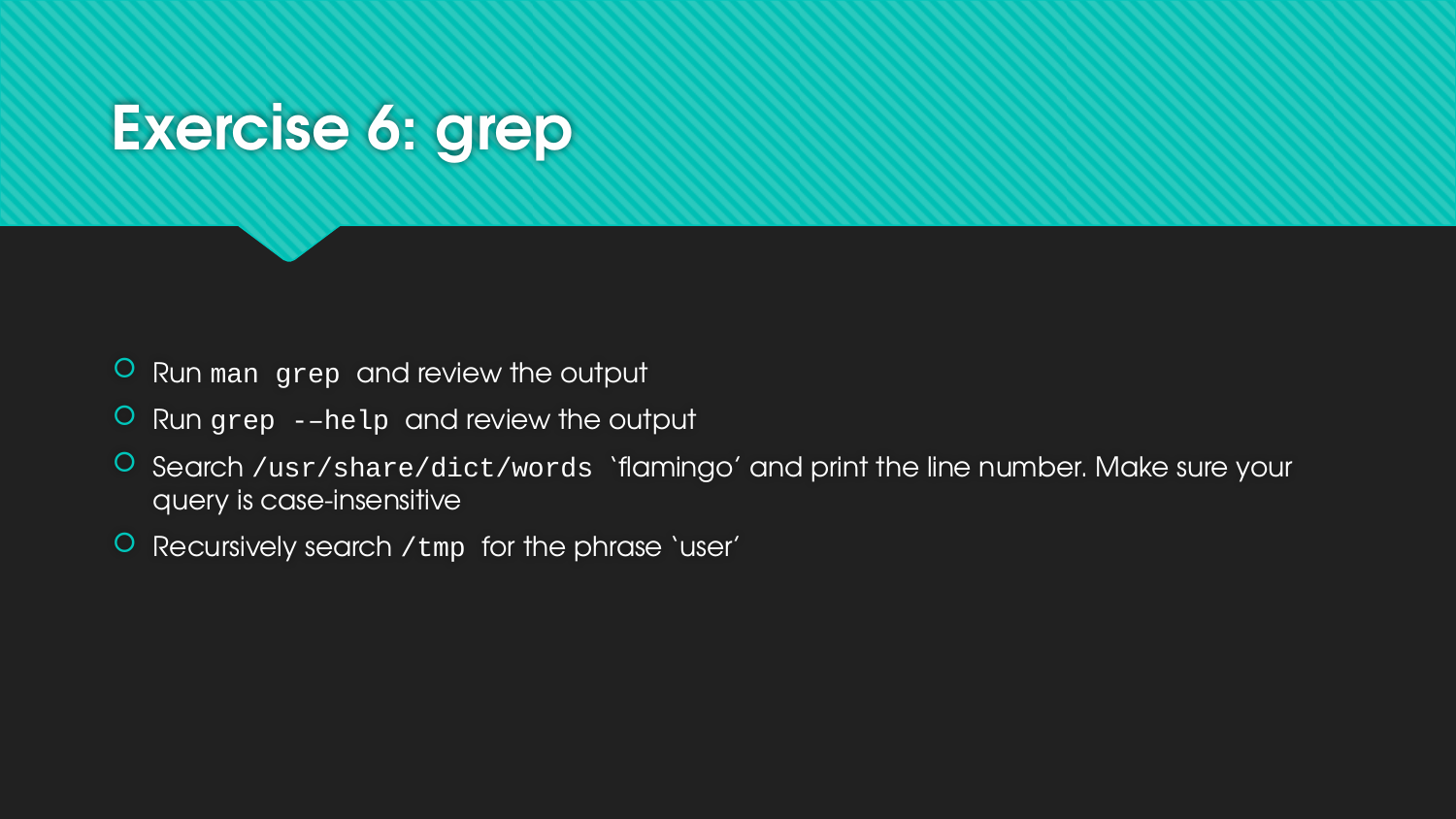

# Exercise 6: grep
Run man grep and review the output
Run grep -–help and review the output
Search /usr/share/dict/words ‘flamingo’ and print the line number. Make sure your query is case-insensitive
Recursively search /tmp for the phrase ‘user’